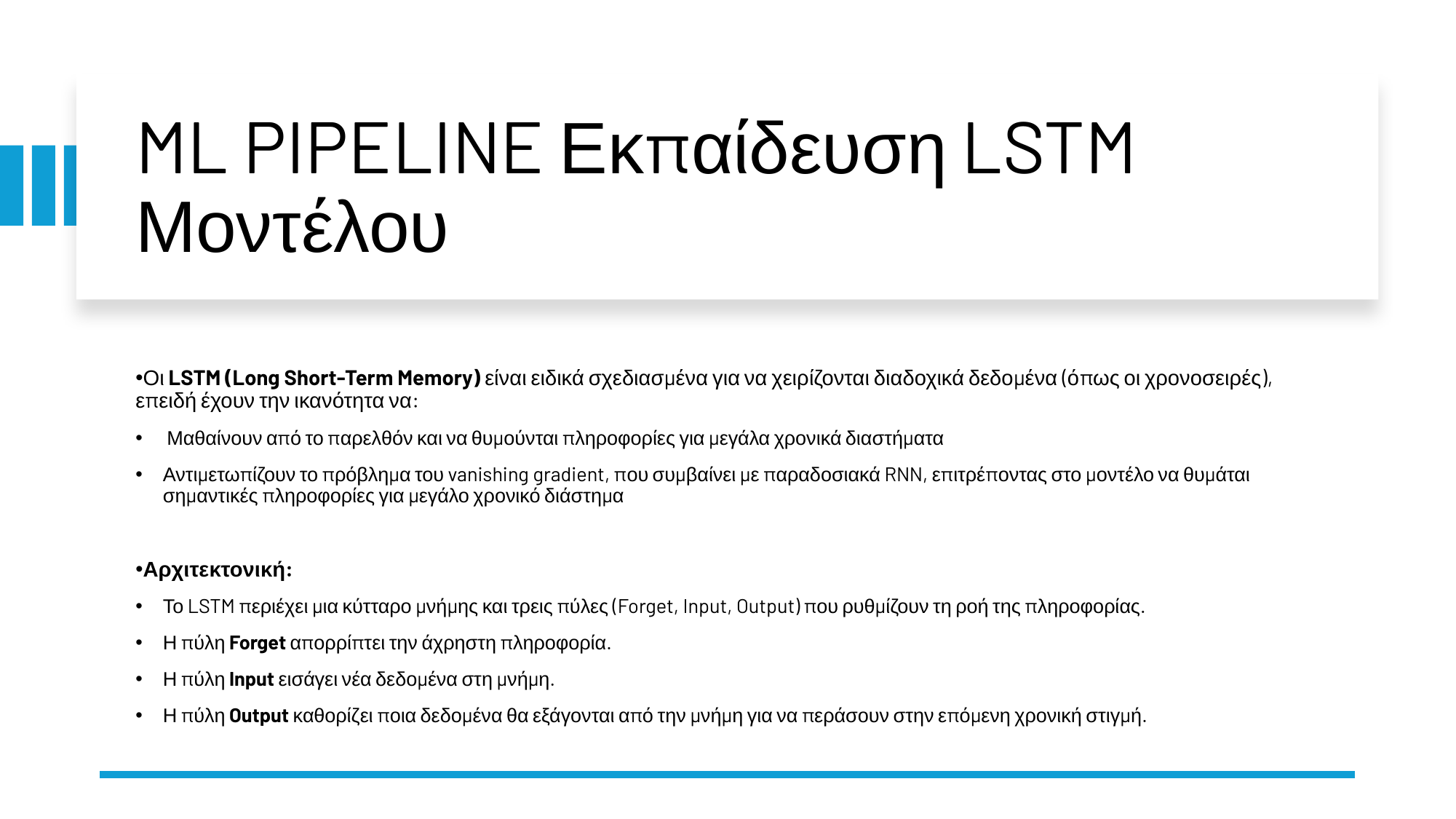

# ML PIPELINE Εκπαίδευση LSTM Μοντέλου

Οι LSTM (Long Short-Term Memory) είναι ειδικά σχεδιασμένα για να χειρίζονται διαδοχικά δεδομένα (όπως οι χρονοσειρές), επειδή έχουν την ικανότητα να:
 Μαθαίνουν από το παρελθόν και να θυμούνται πληροφορίες για μεγάλα χρονικά διαστήματα
Αντιμετωπίζουν το πρόβλημα του vanishing gradient, που συμβαίνει με παραδοσιακά RNN, επιτρέποντας στο μοντέλο να θυμάται σημαντικές πληροφορίες για μεγάλο χρονικό διάστημα

Αρχιτεκτονική:
Το LSTM περιέχει μια κύτταρο μνήμης και τρεις πύλες (Forget, Input, Output) που ρυθμίζουν τη ροή της πληροφορίας.
Η πύλη Forget απορρίπτει την άχρηστη πληροφορία.
Η πύλη Input εισάγει νέα δεδομένα στη μνήμη.
Η πύλη Output καθορίζει ποια δεδομένα θα εξάγονται από την μνήμη για να περάσουν στην επόμενη χρονική στιγμή.